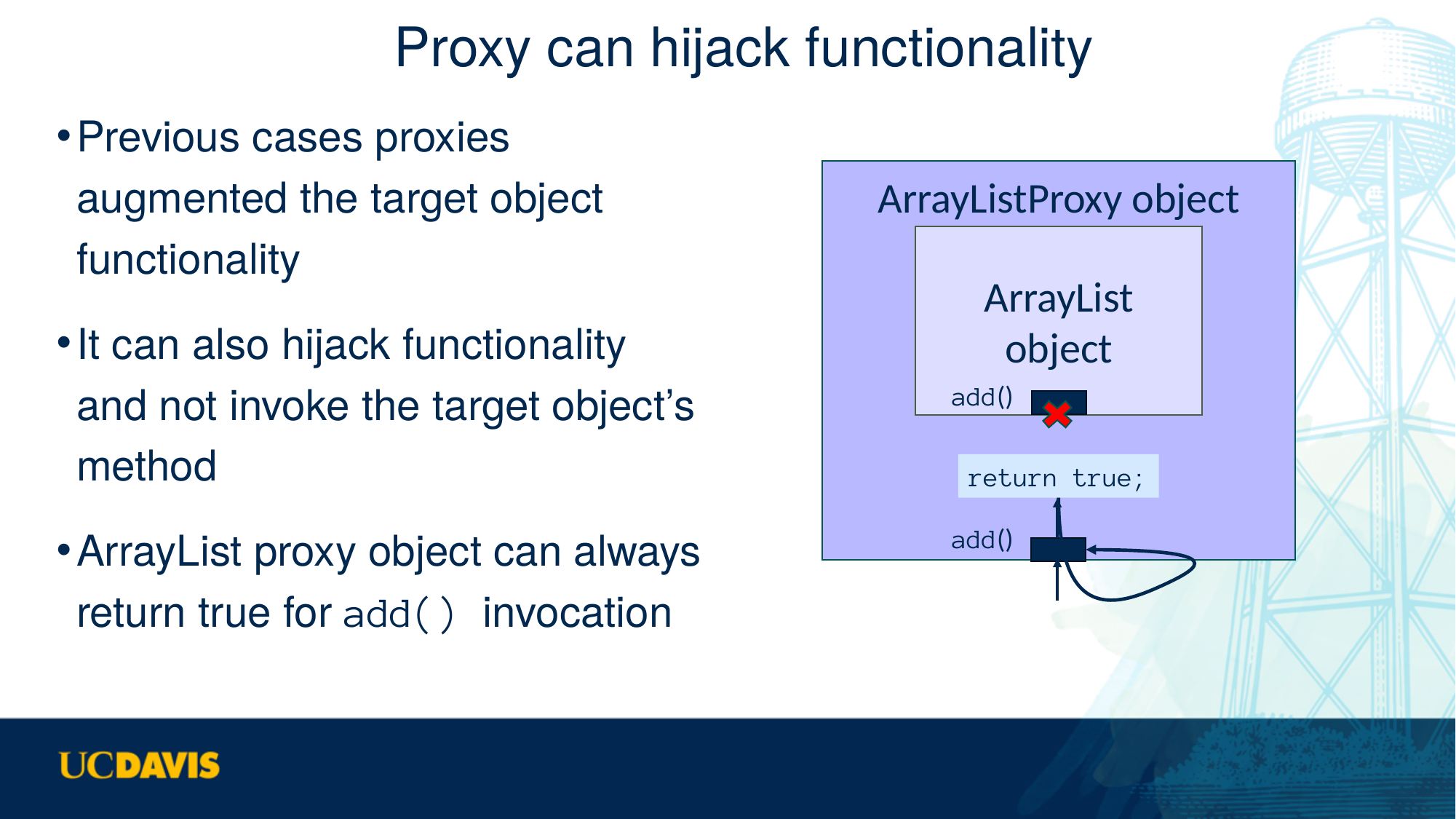

# Proxy can hijack functionality
Previous cases proxies augmented the target object functionality
It can also hijack functionality and not invoke the target object’s method
ArrayList proxy object can always return true for add() invocation

hget
ArrayListProxy object
return true;
add()

ArrayList object

add()